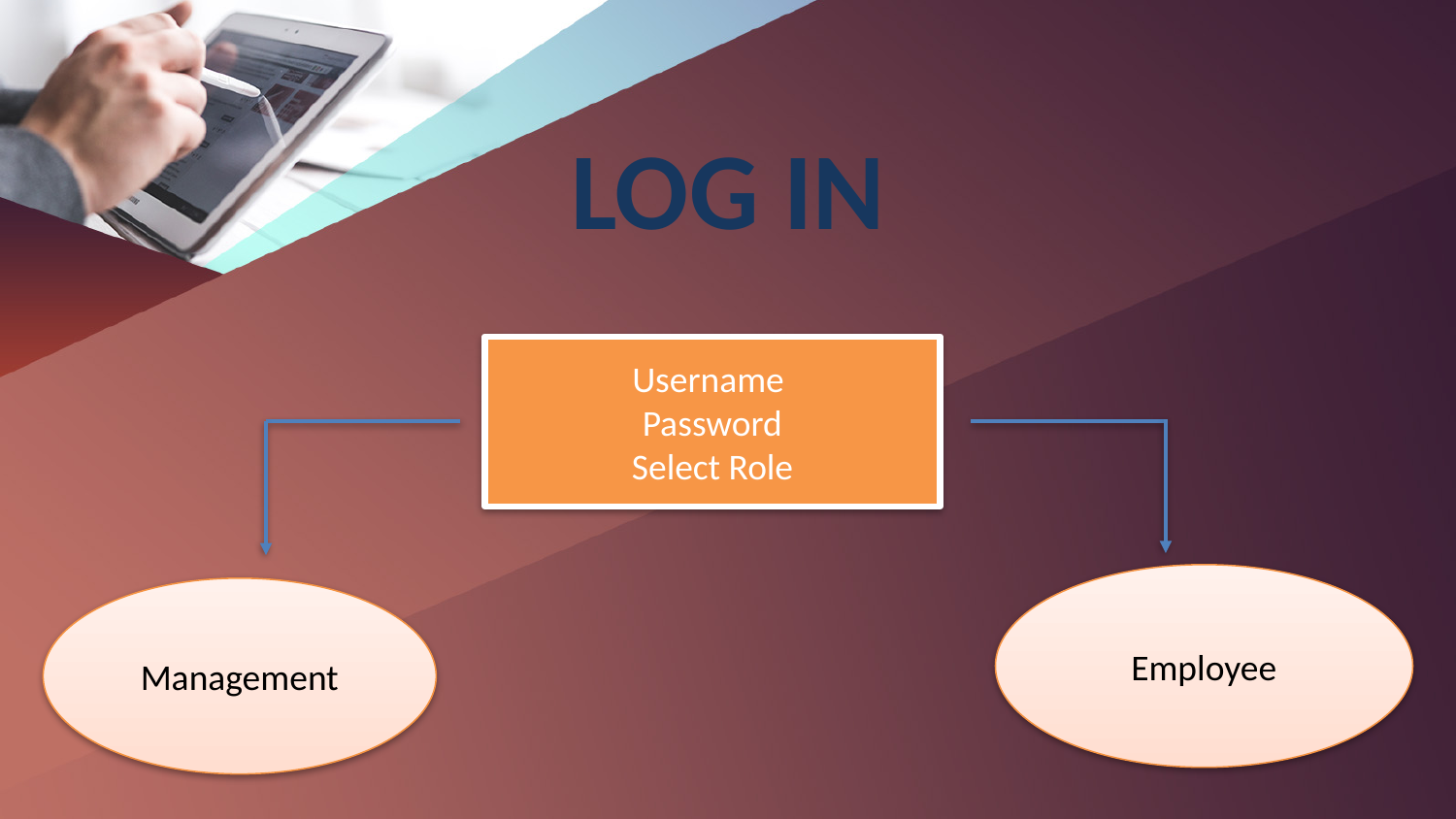

# LOG IN
Username
Password
Select Role
Employee
Management